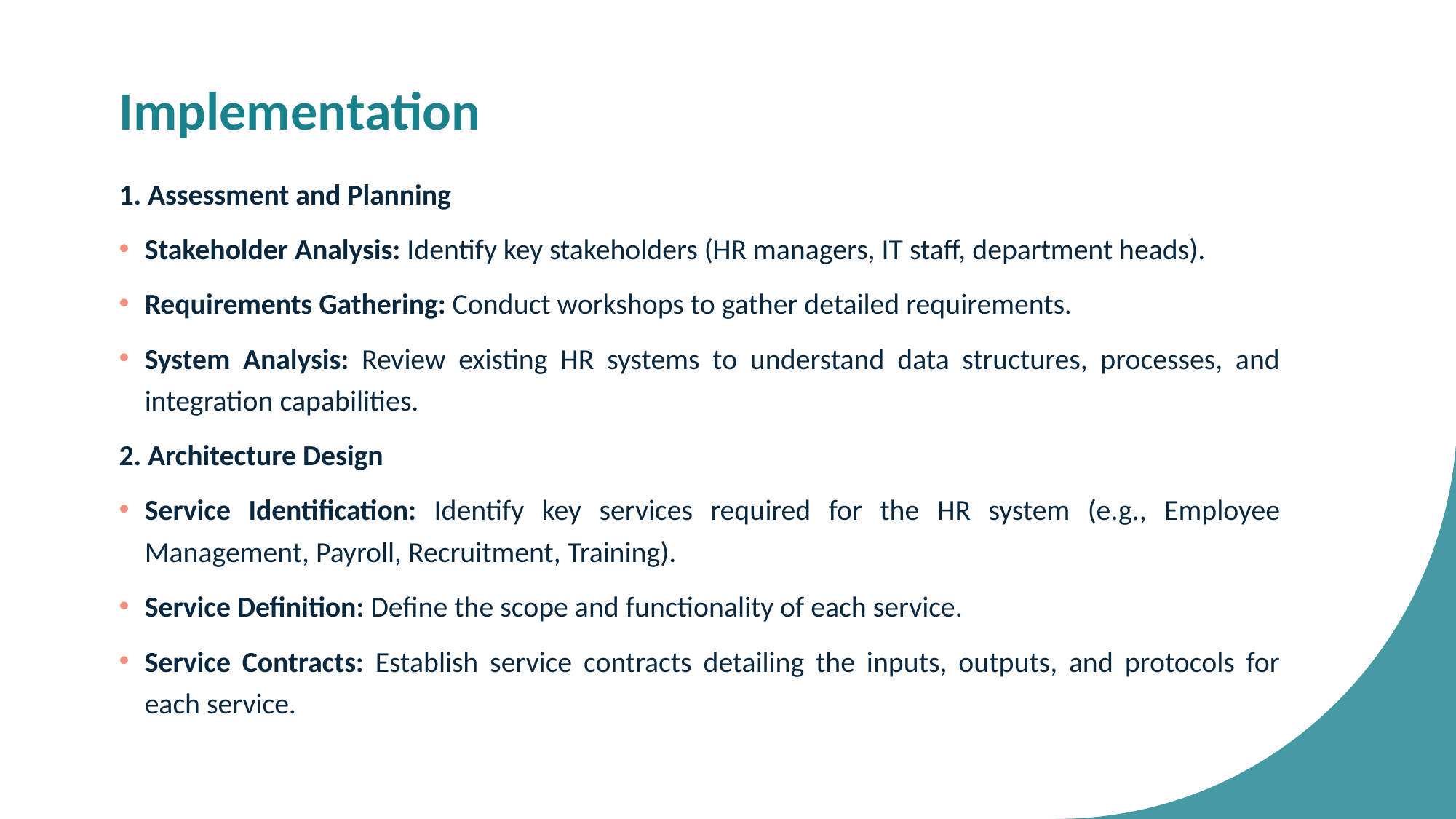

# Implementation
1. Assessment and Planning
Stakeholder Analysis: Identify key stakeholders (HR managers, IT staff, department heads).
Requirements Gathering: Conduct workshops to gather detailed requirements.
System Analysis: Review existing HR systems to understand data structures, processes, and integration capabilities.
2. Architecture Design
Service Identification: Identify key services required for the HR system (e.g., Employee Management, Payroll, Recruitment, Training).
Service Definition: Define the scope and functionality of each service.
Service Contracts: Establish service contracts detailing the inputs, outputs, and protocols for each service.